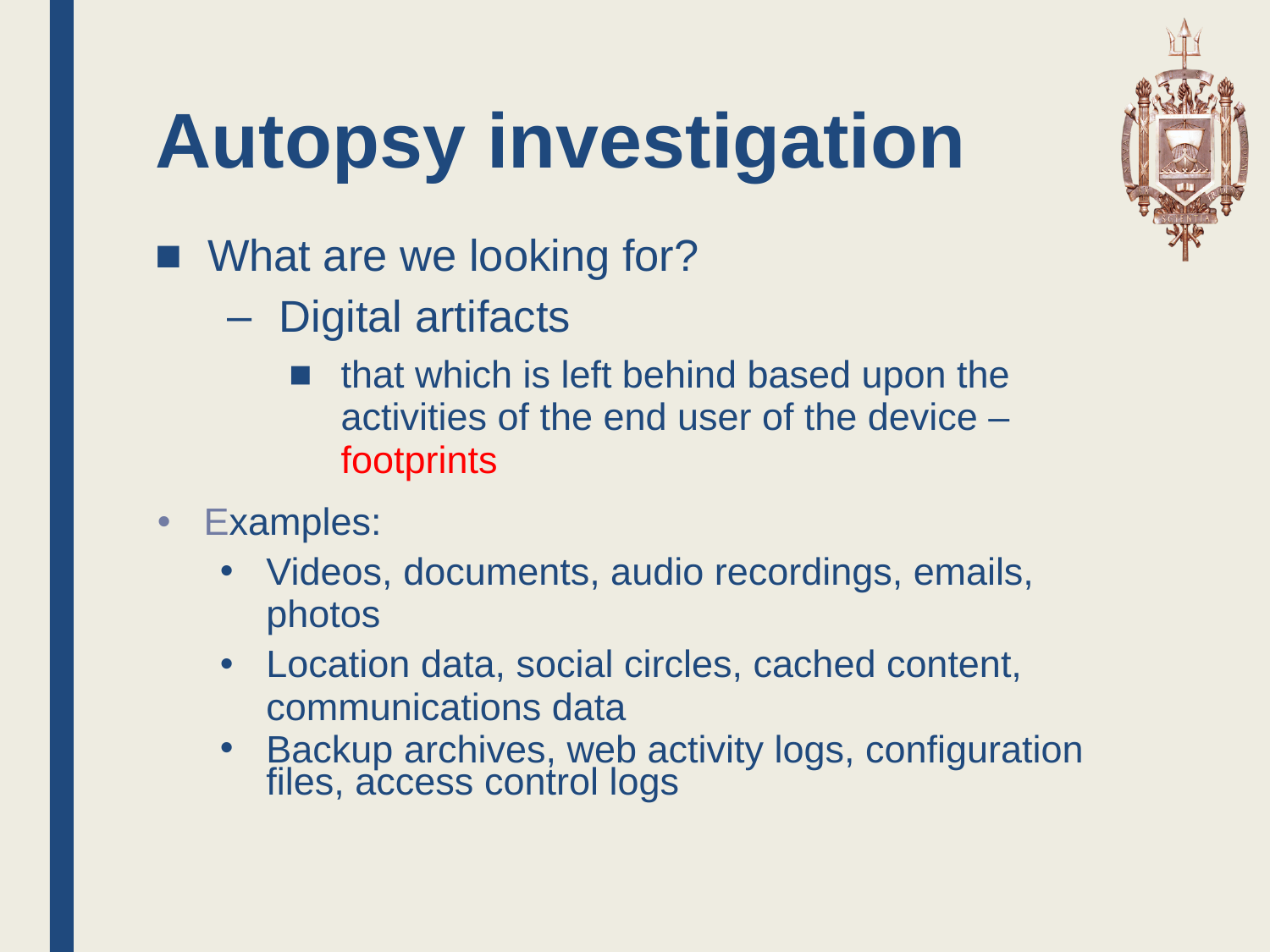

# Autopsy investigation
What are we looking for?
Digital artifacts
that which is left behind based upon the activities of the end user of the device – footprints
Examples:
Videos, documents, audio recordings, emails, photos
Location data, social circles, cached content, communications data
Backup archives, web activity logs, configuration files, access control logs